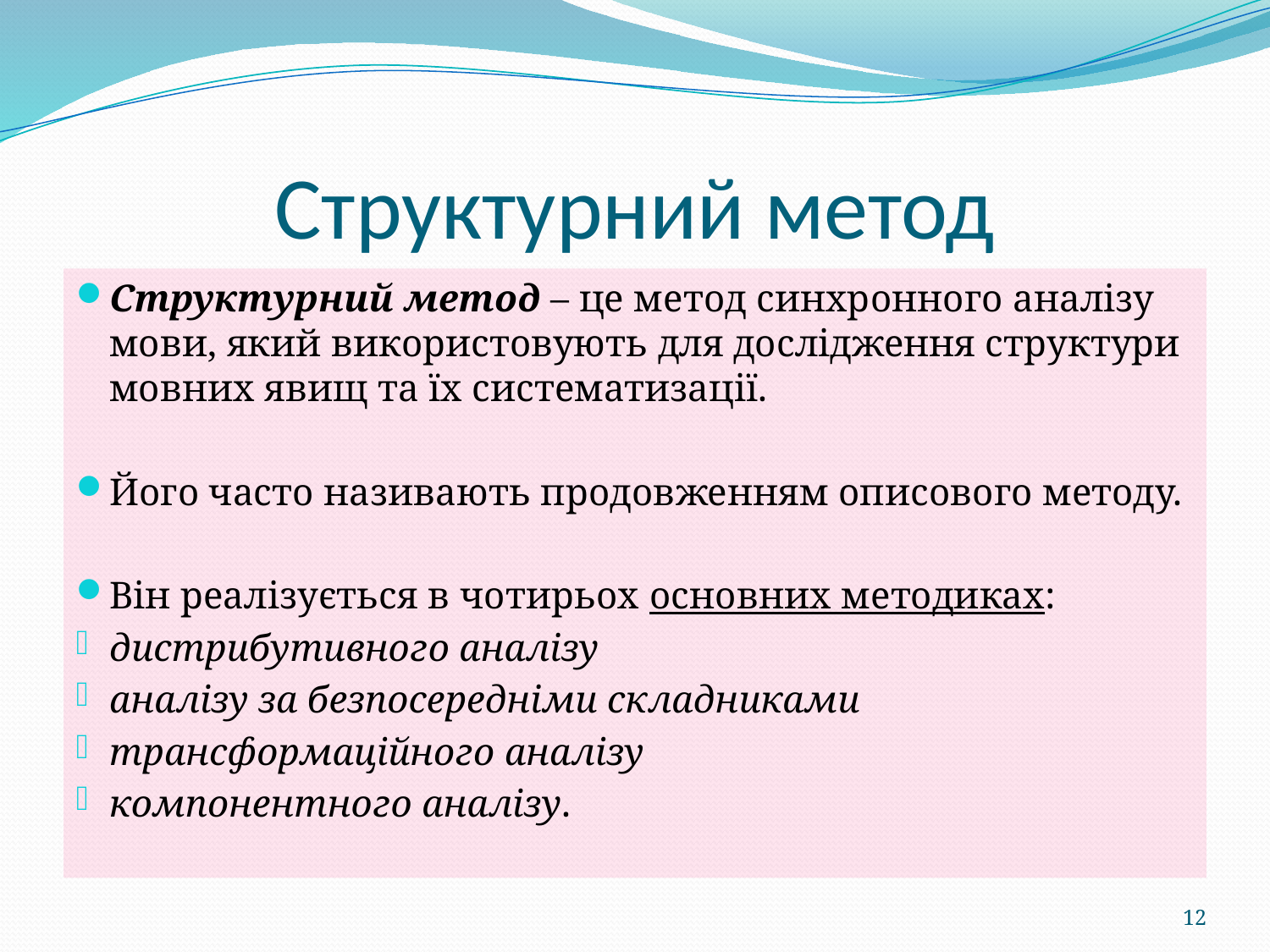

# Структурний метод
Структурний метод – це метод синхронного аналізу мови, який використовують для дослідження структури мовних явищ та їх систематизації.

Його часто називають продовженням описового методу.

Він реалізується в чотирьох основних методиках:
дистрибутивного аналізу
аналізу за безпосередніми складниками
трансформаційного аналізу
компонентного аналізу.

12